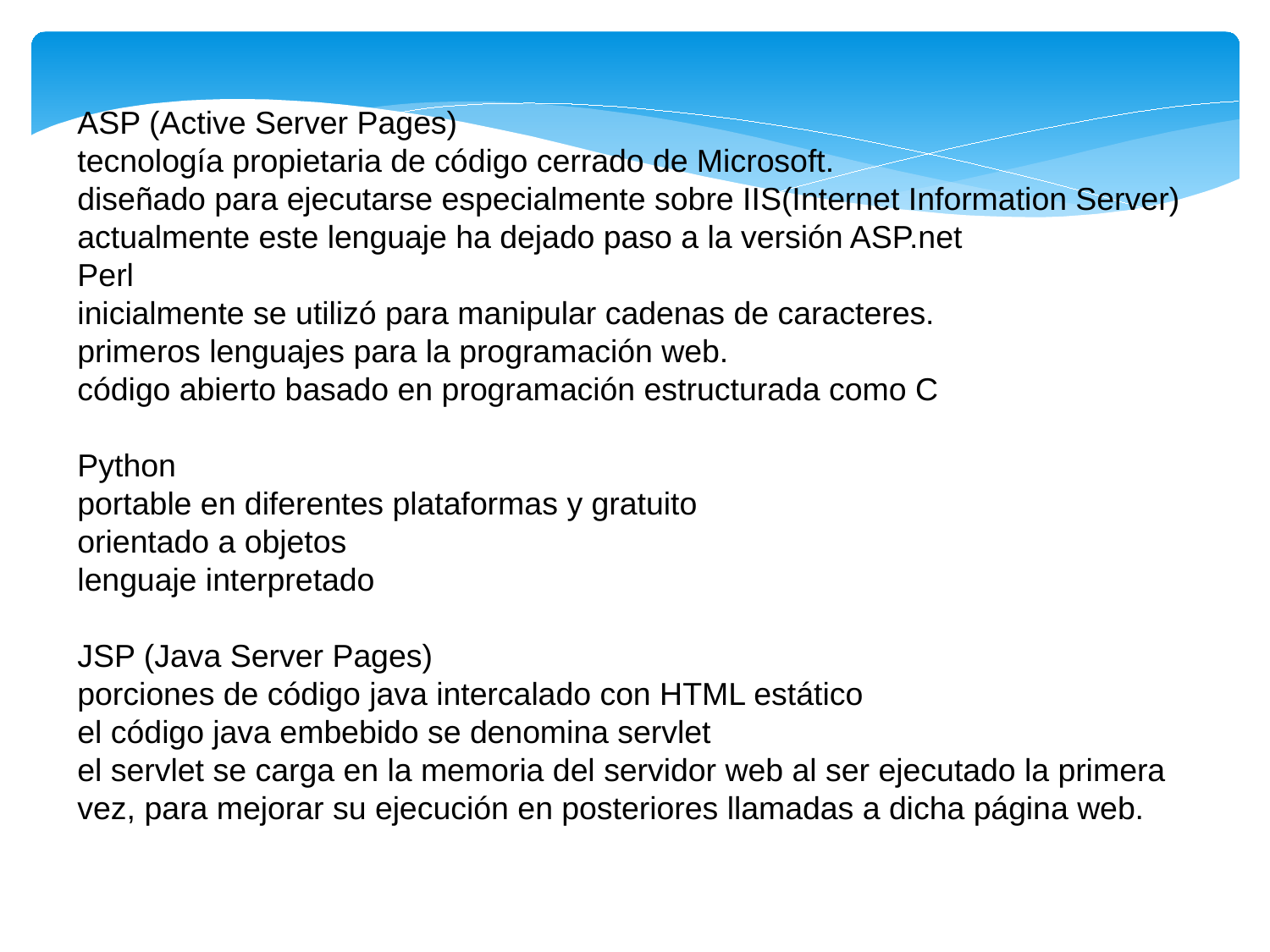

ASP (Active Server Pages)
tecnología propietaria de código cerrado de Microsoft.
diseñado para ejecutarse especialmente sobre IIS(Internet Information Server)
actualmente este lenguaje ha dejado paso a la versión ASP.net
Perl
inicialmente se utilizó para manipular cadenas de caracteres.
primeros lenguajes para la programación web.
código abierto basado en programación estructurada como C

Python
portable en diferentes plataformas y gratuito
orientado a objetos
lenguaje interpretado

JSP (Java Server Pages)
porciones de código java intercalado con HTML estático
el código java embebido se denomina servlet
el servlet se carga en la memoria del servidor web al ser ejecutado la primera vez, para mejorar su ejecución en posteriores llamadas a dicha página web.